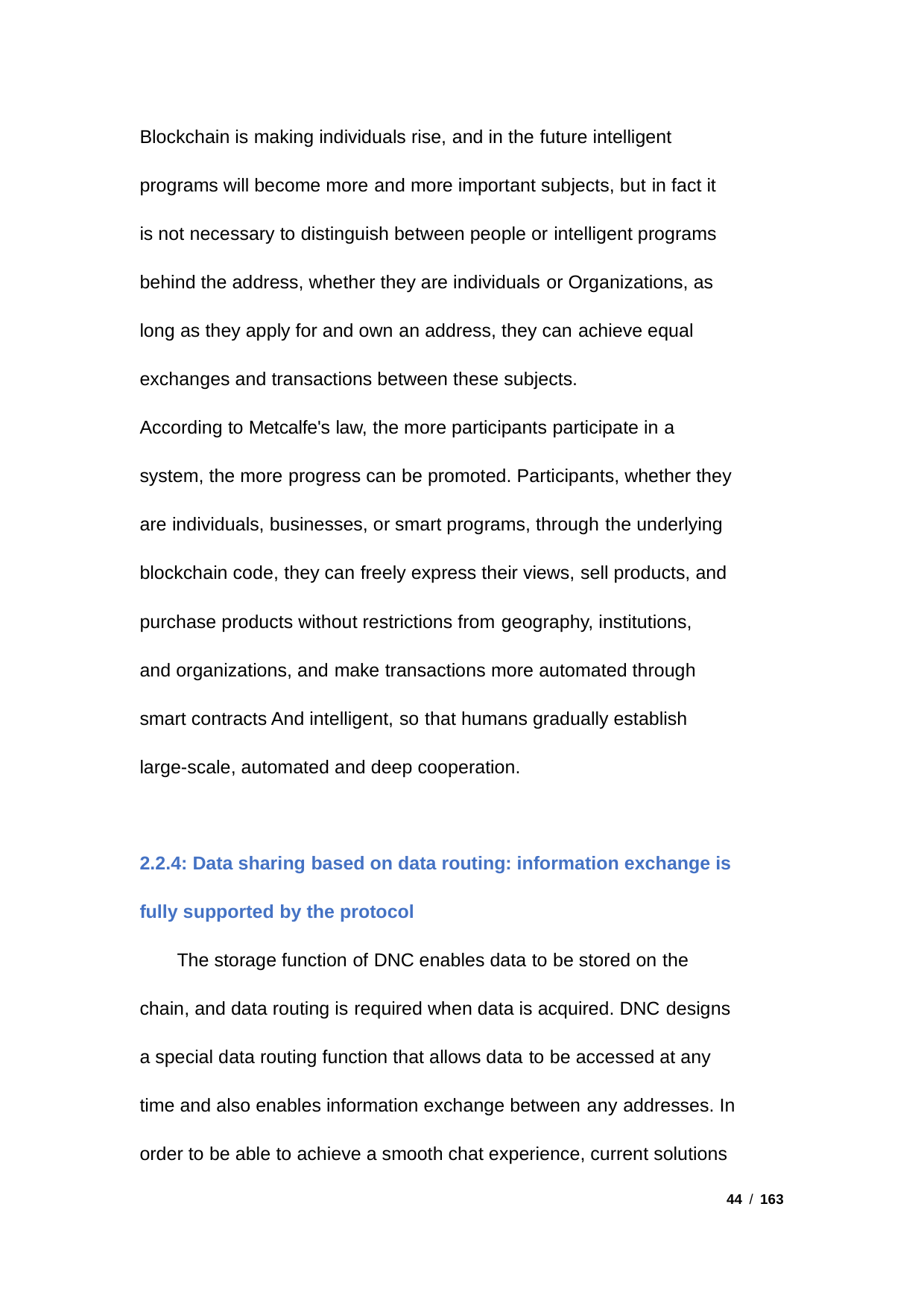

Blockchain is making individuals rise, and in the future intelligent
programs will become more and more important subjects, but in fact it
is not necessary to distinguish between people or intelligent programs
behind the address, whether they are individuals or Organizations, as
long as they apply for and own an address, they can achieve equal
exchanges and transactions between these subjects.
According to Metcalfe's law, the more participants participate in a
system, the more progress can be promoted. Participants, whether they
are individuals, businesses, or smart programs, through the underlying
blockchain code, they can freely express their views, sell products, and
purchase products without restrictions from geography, institutions,
and organizations, and make transactions more automated through
smart contracts And intelligent, so that humans gradually establish
large-scale, automated and deep cooperation.
2.2.4: Data sharing based on data routing: information exchange is
fully supported by the protocol
The storage function of DNC enables data to be stored on the
chain, and data routing is required when data is acquired. DNC designs
a special data routing function that allows data to be accessed at any
time and also enables information exchange between any addresses. In
order to be able to achieve a smooth chat experience, current solutions
44 / 163